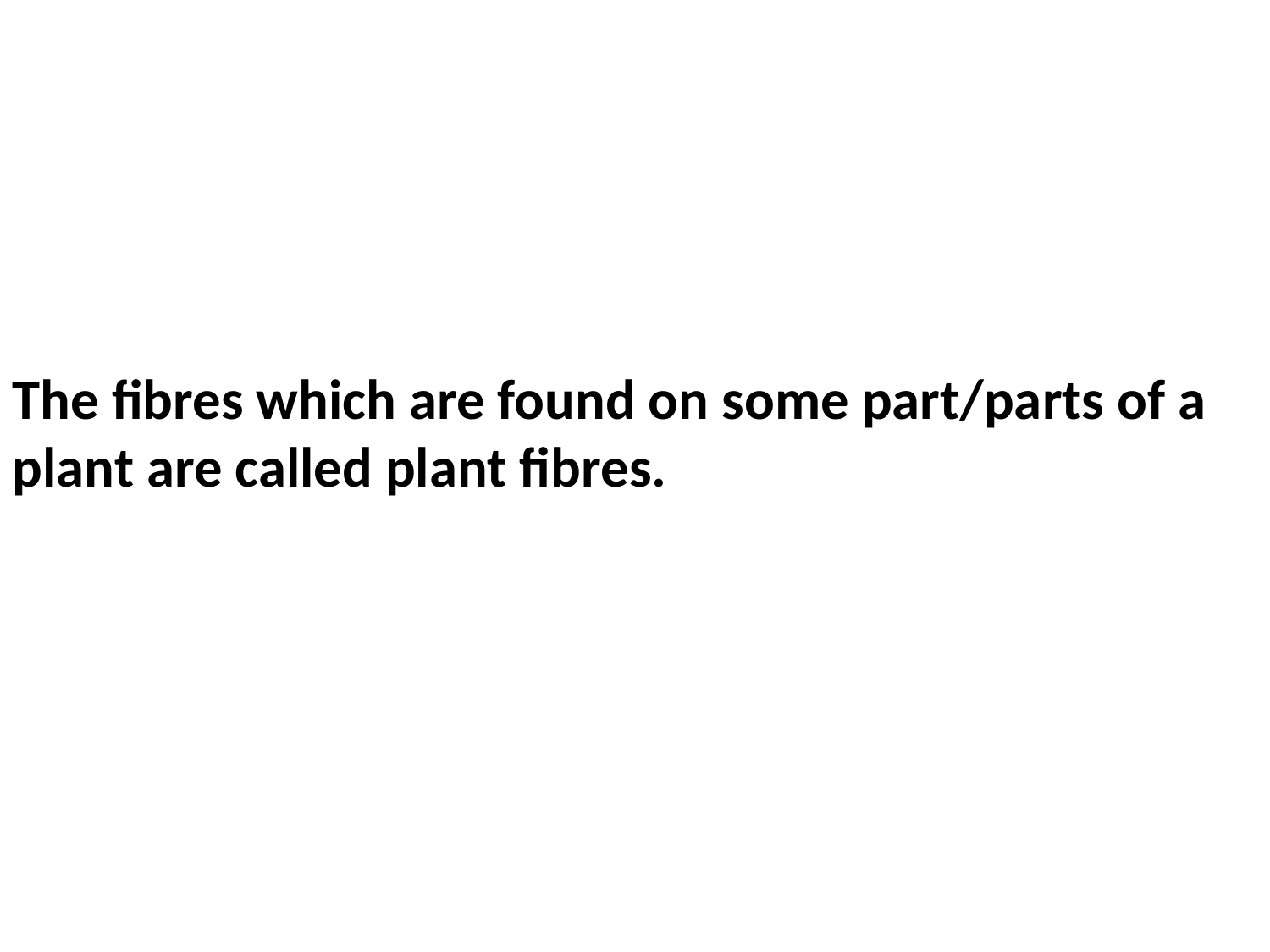

The fibres which are found on some part/parts of a plant are called plant fibres.